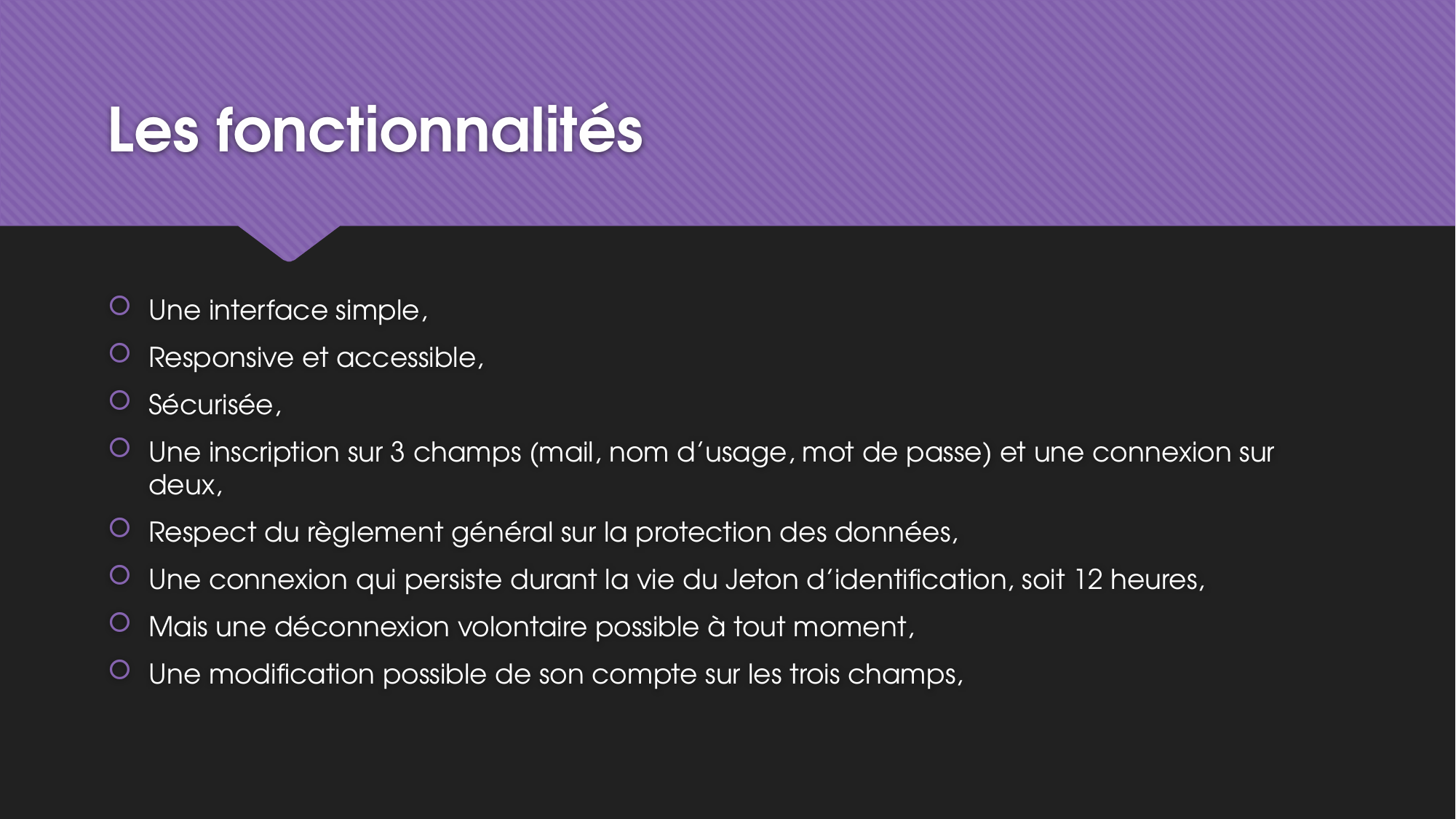

# Les fonctionnalités
Une interface simple,
Responsive et accessible,
Sécurisée,
Une inscription sur 3 champs (mail, nom d’usage, mot de passe) et une connexion sur deux,
Respect du règlement général sur la protection des données,
Une connexion qui persiste durant la vie du Jeton d’identification, soit 12 heures,
Mais une déconnexion volontaire possible à tout moment,
Une modification possible de son compte sur les trois champs,